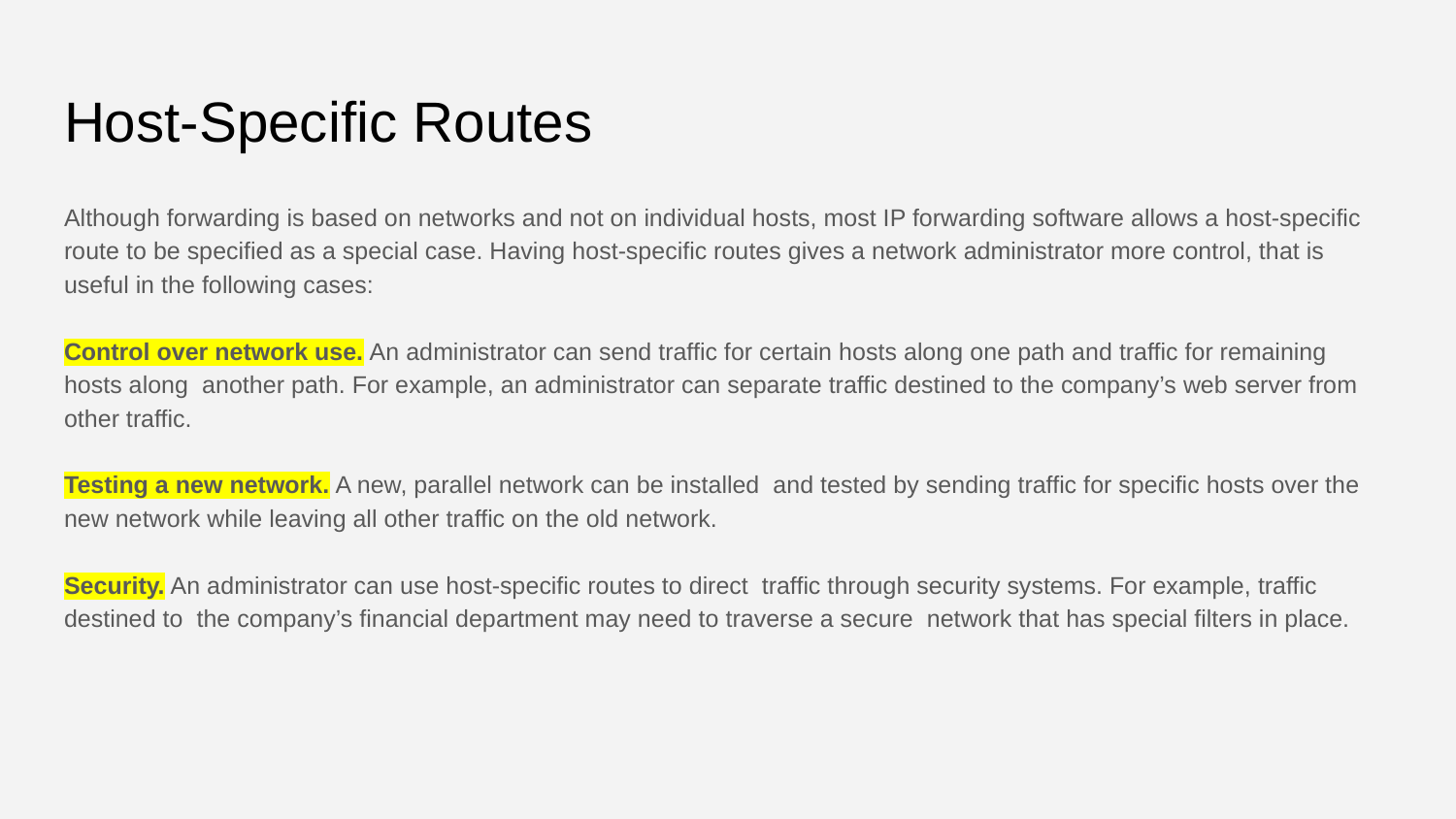

# Host-Specific Routes
Although forwarding is based on networks and not on individual hosts, most IP forwarding software allows a host-specific route to be specified as a special case. Having host-specific routes gives a network administrator more control, that is useful in the following cases:
Control over network use. An administrator can send traffic for certain hosts along one path and traffic for remaining hosts along  another path. For example, an administrator can separate traffic destined to the company’s web server from other traffic.
Testing a new network. A new, parallel network can be installed  and tested by sending traffic for specific hosts over the new network while leaving all other traffic on the old network.
Security. An administrator can use host-specific routes to direct  traffic through security systems. For example, traffic destined to  the company’s financial department may need to traverse a secure  network that has special filters in place.